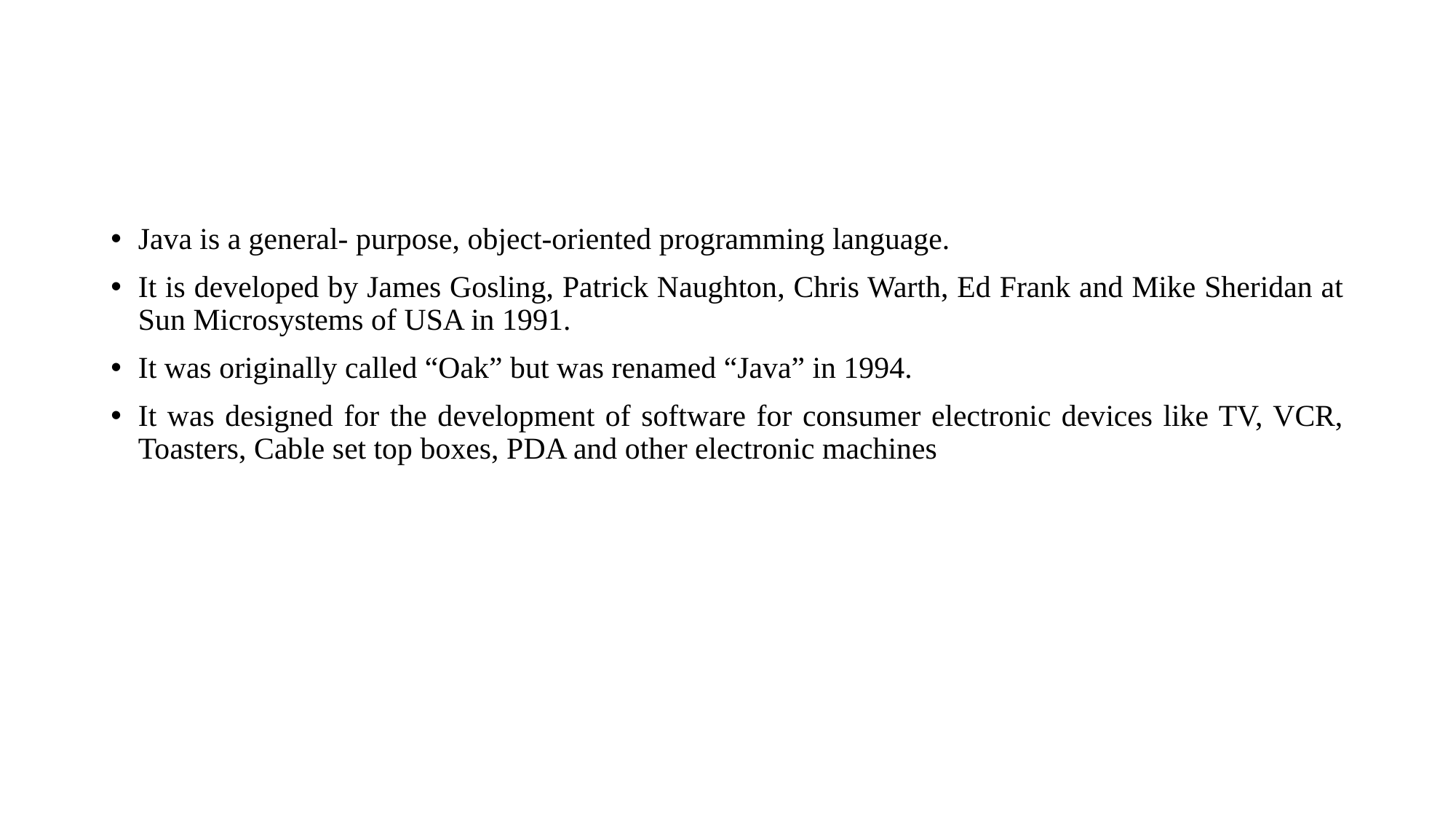

Java is a general- purpose, object-oriented programming language.
It is developed by James Gosling, Patrick Naughton, Chris Warth, Ed Frank and Mike Sheridan at Sun Microsystems of USA in 1991.
It was originally called “Oak” but was renamed “Java” in 1994.
It was designed for the development of software for consumer electronic devices like TV, VCR, Toasters, Cable set top boxes, PDA and other electronic machines